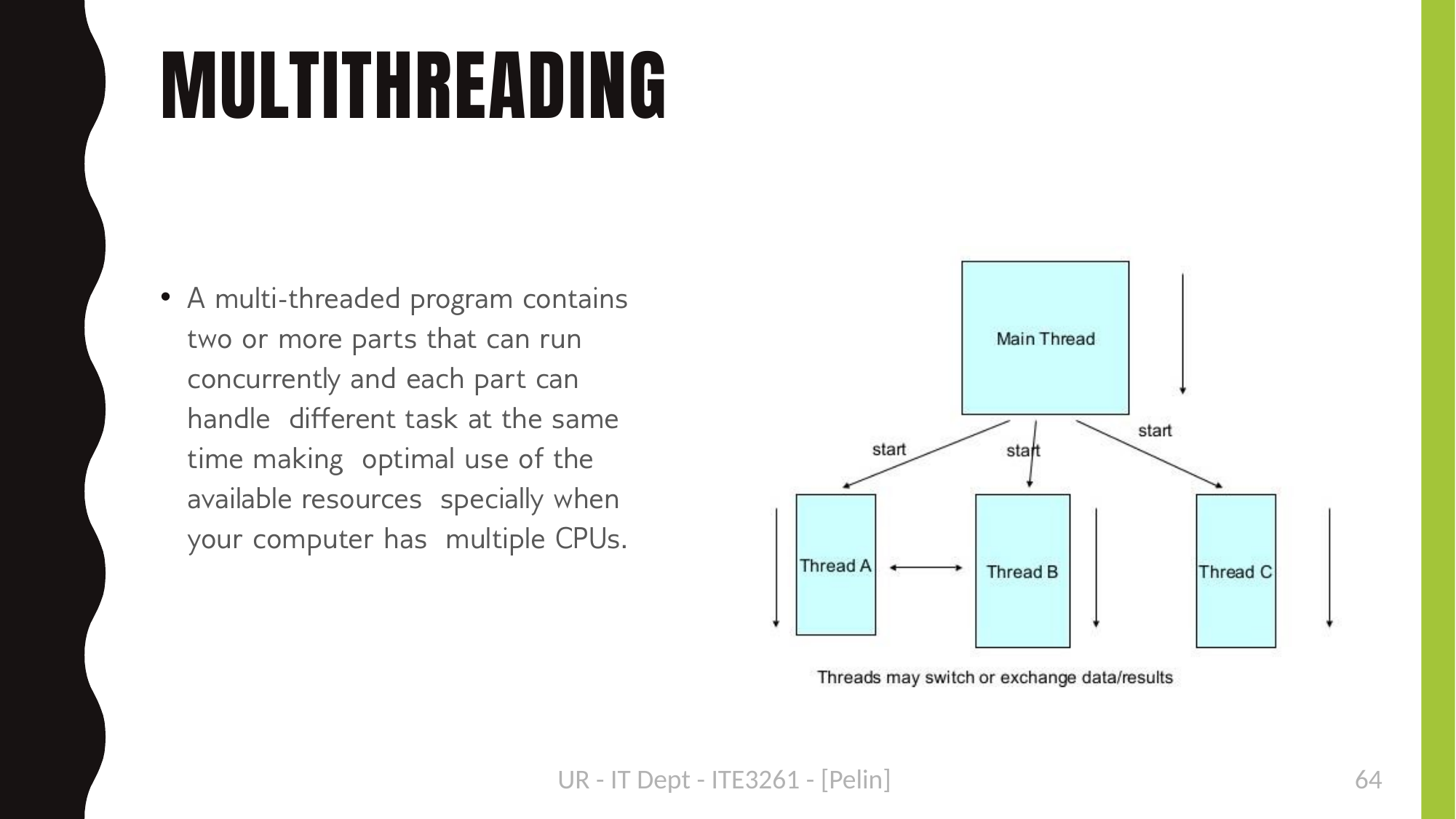

MULTITHREADING

A multi-threaded program contains  two or more parts that can run  concurrently and each part can handle  different task at the same time making  optimal use of the available resources  specially when your computer has  multiple CPUs.
UR - IT Dept - ITE3261 - [Pelin]
64